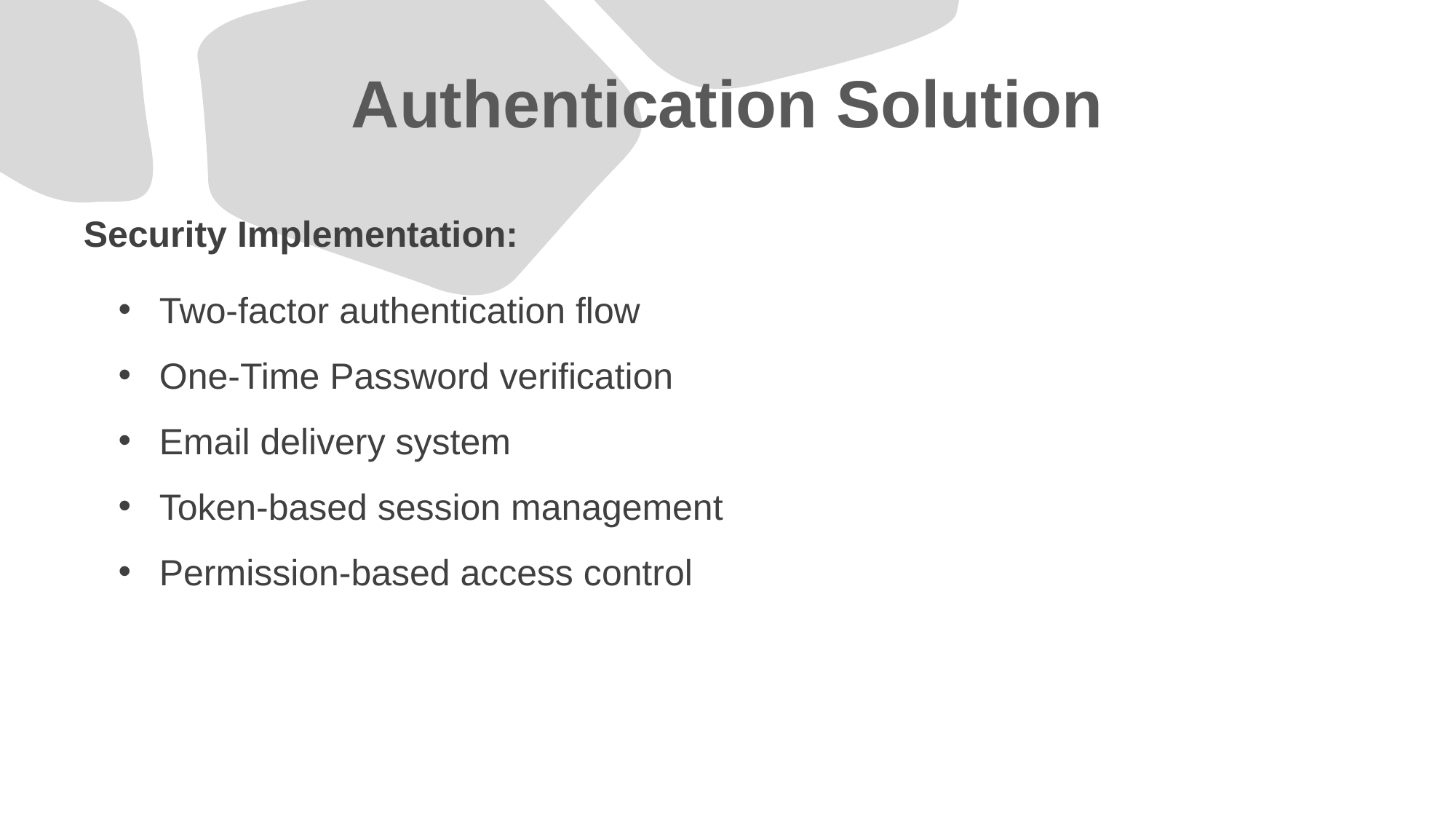

# Authentication Solution
Security Implementation:
Two-factor authentication flow
One-Time Password verification
Email delivery system
Token-based session management
Permission-based access control